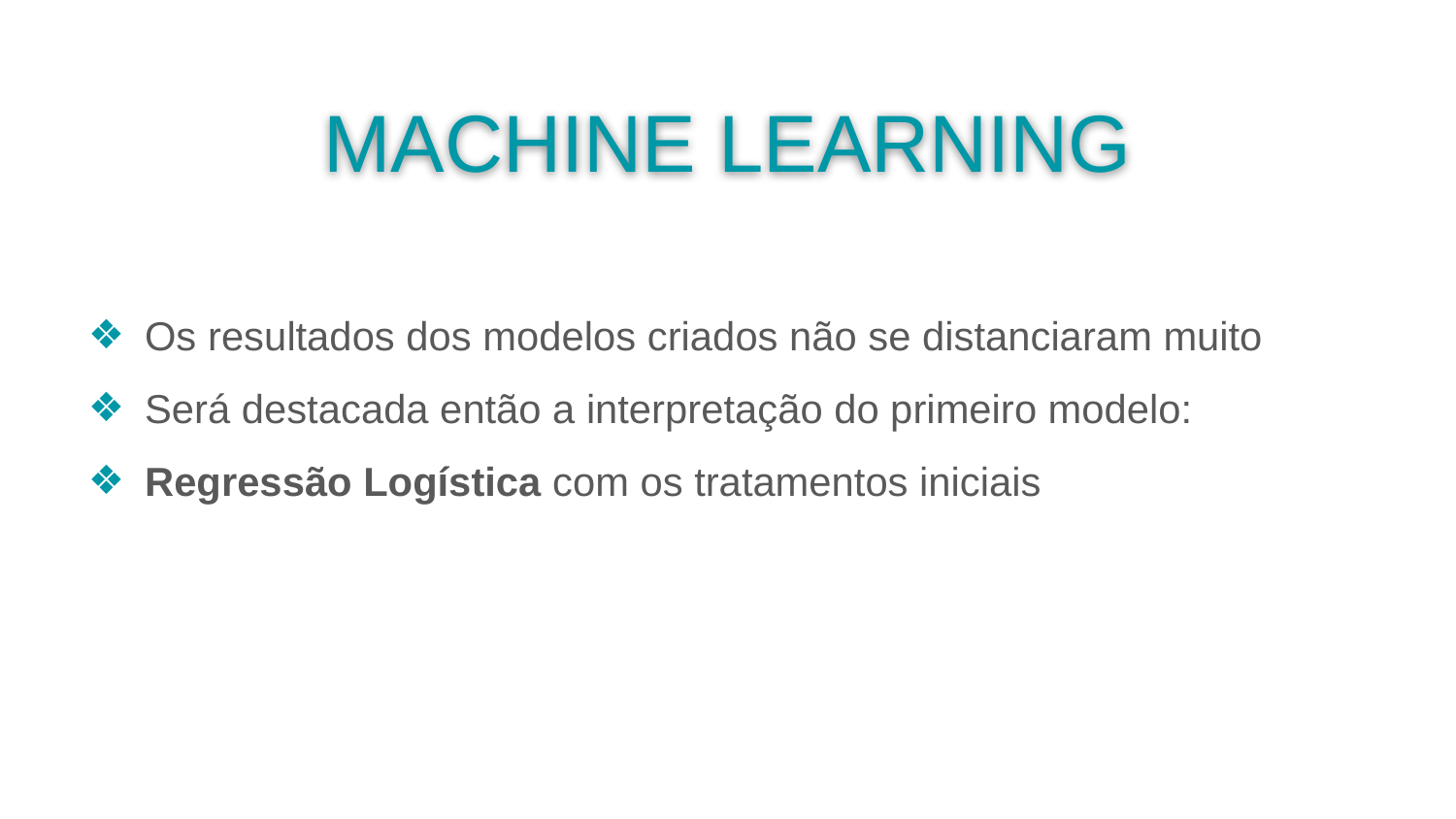

MACHINE LEARNING
Os resultados dos modelos criados não se distanciaram muito
Será destacada então a interpretação do primeiro modelo:
Regressão Logística com os tratamentos iniciais